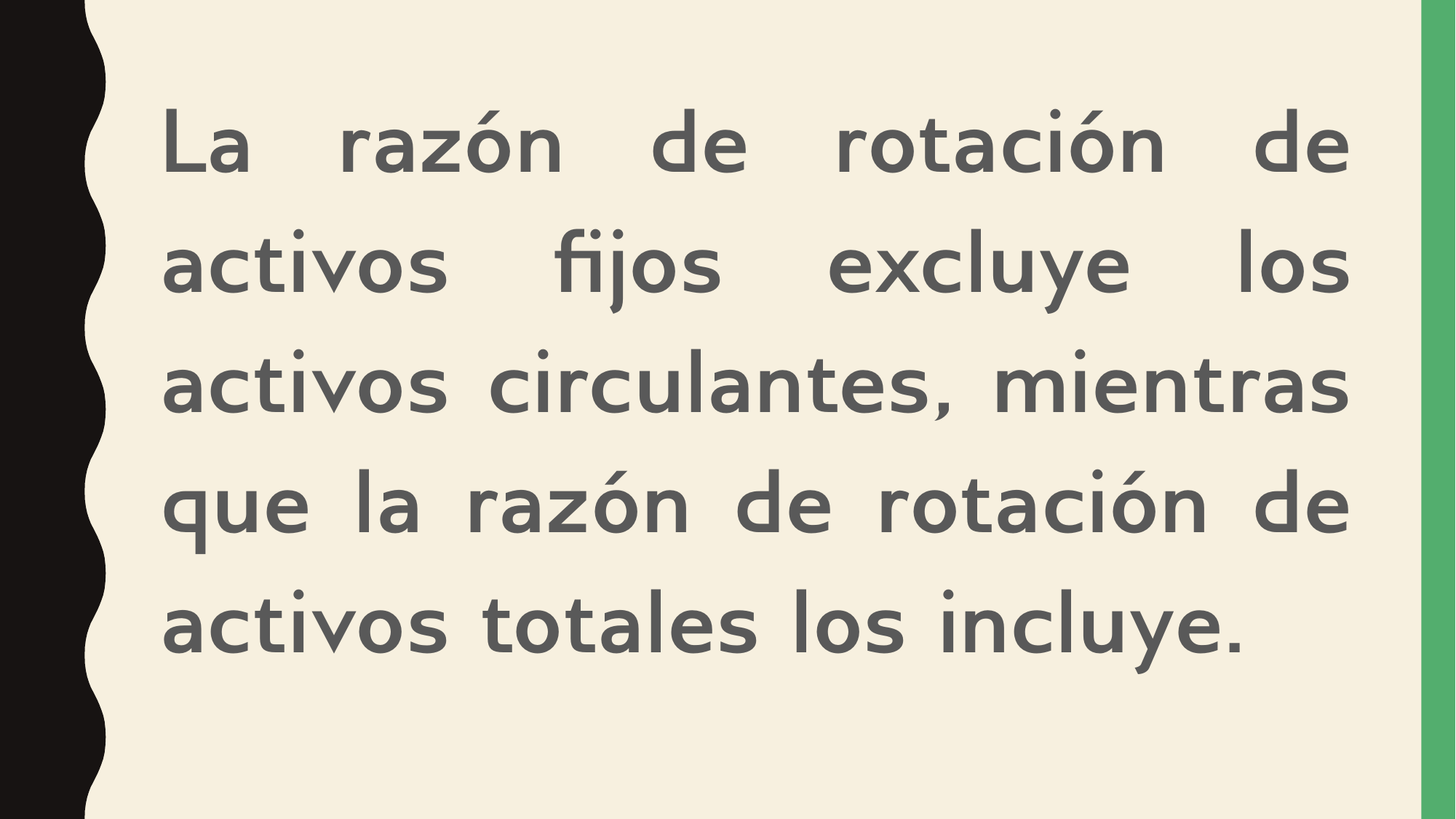

La razón de rotación de activos fijos excluye los activos circulantes, mientras que la razón de rotación de activos totales los incluye.